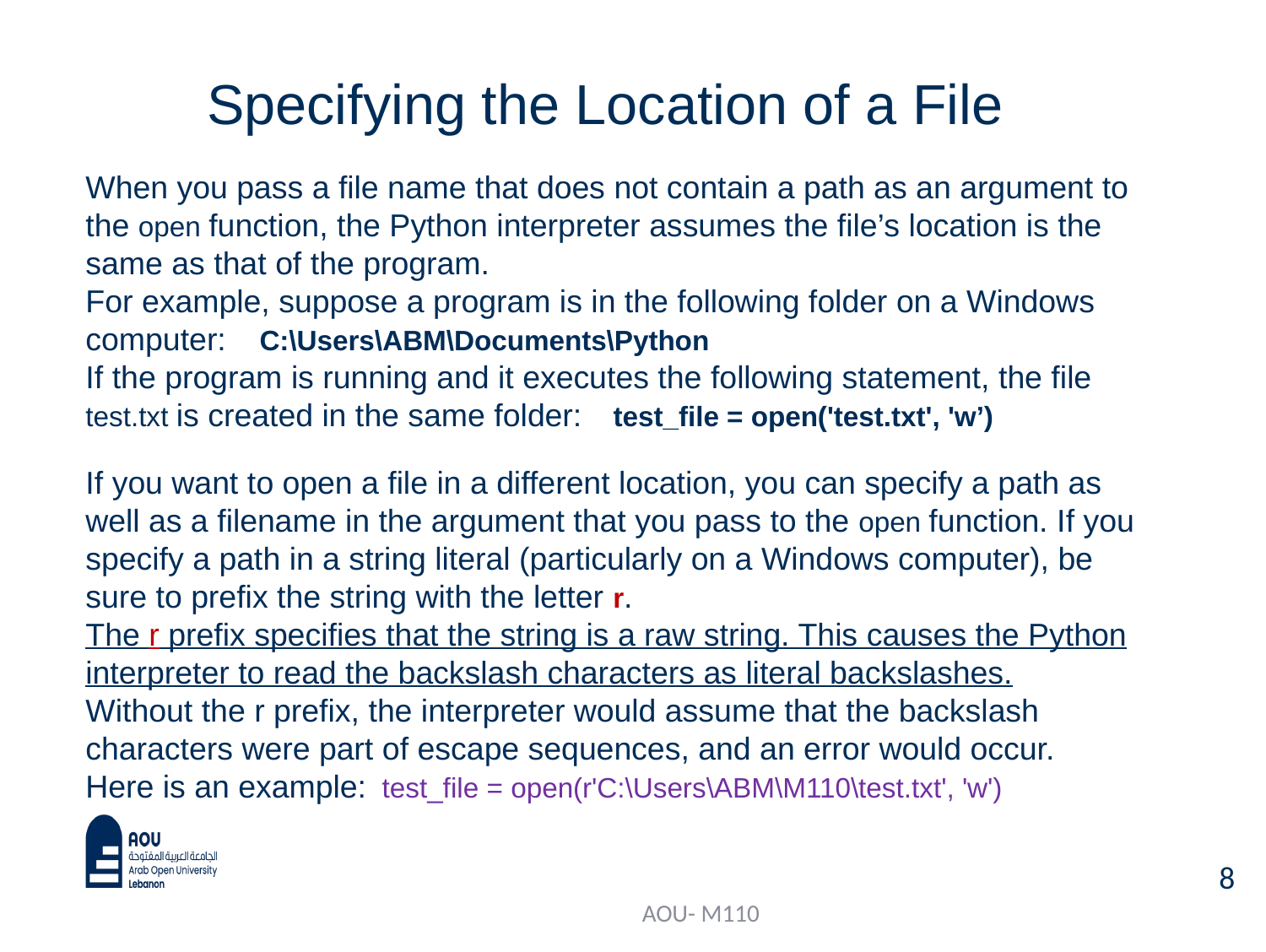

# Specifying the Location of a File
When you pass a file name that does not contain a path as an argument to the open function, the Python interpreter assumes the file’s location is the same as that of the program.
For example, suppose a program is in the following folder on a Windows computer:    C:\Users\ABM\Documents\Python
If the program is running and it executes the following statement, the file test.txt is created in the same folder:    test_file = open('test.txt', 'w’)

If you want to open a file in a different location, you can specify a path as well as a filename in the argument that you pass to the open function. If you specify a path in a string literal (particularly on a Windows computer), be sure to prefix the string with the letter r.
The r prefix specifies that the string is a raw string. This causes the Python interpreter to read the backslash characters as literal backslashes.
Without the r prefix, the interpreter would assume that the backslash characters were part of escape sequences, and an error would occur.
Here is an example:  test_file = open(r'C:\Users\ABM\M110\test.txt', 'w')
8
AOU- M110